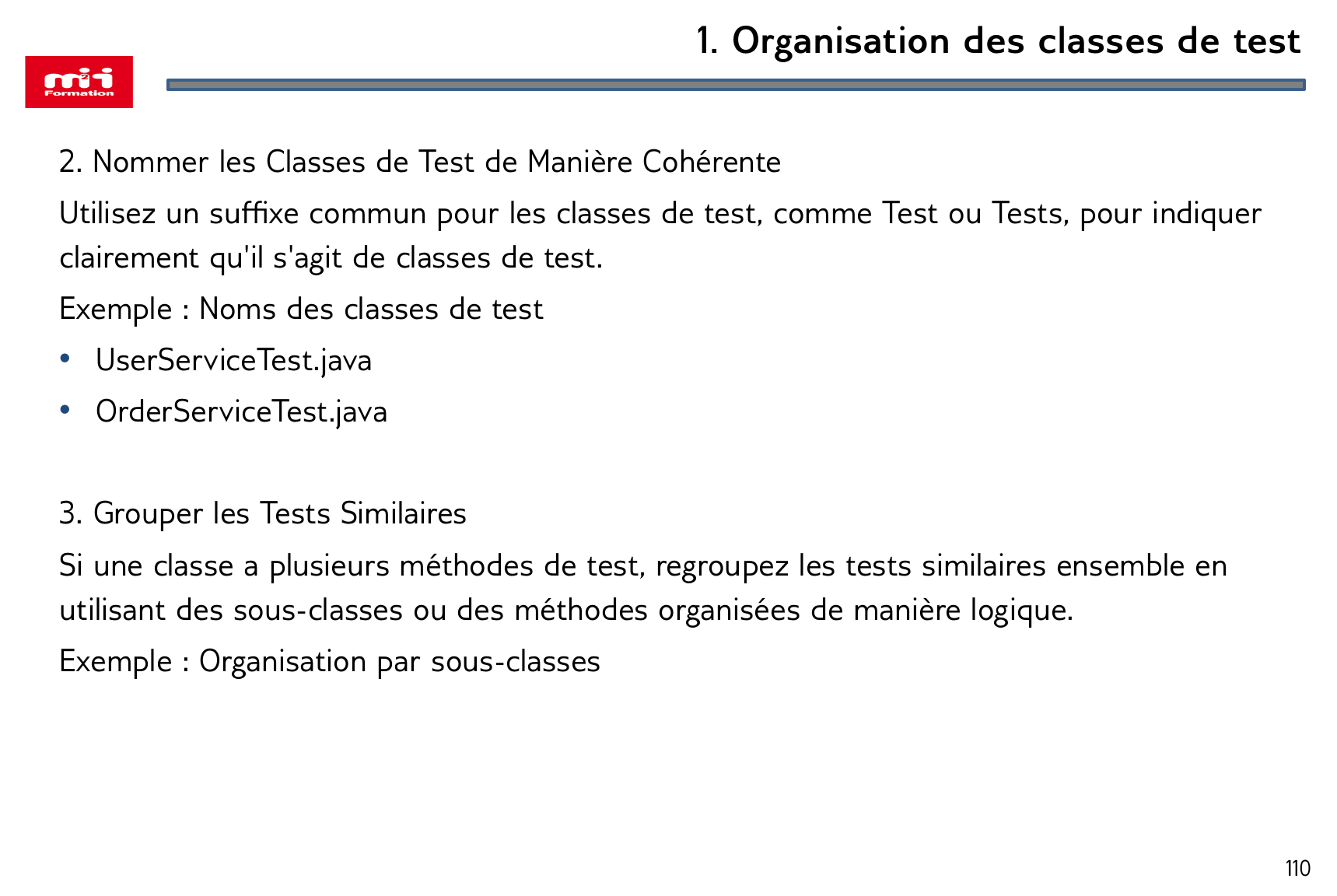

1. Organisation des classes de test
2. Nommer les Classes de Test de Manière Cohérente
Utilisez un suffixe commun pour les classes de test, comme Test ou Tests, pour indiquer clairement qu'il s'agit de classes de test.
Exemple : Noms des classes de test
UserServiceTest.java
OrderServiceTest.java

3. Grouper les Tests Similaires
Si une classe a plusieurs méthodes de test, regroupez les tests similaires ensemble en utilisant des sous-classes ou des méthodes organisées de manière logique.
Exemple : Organisation par sous-classes

110